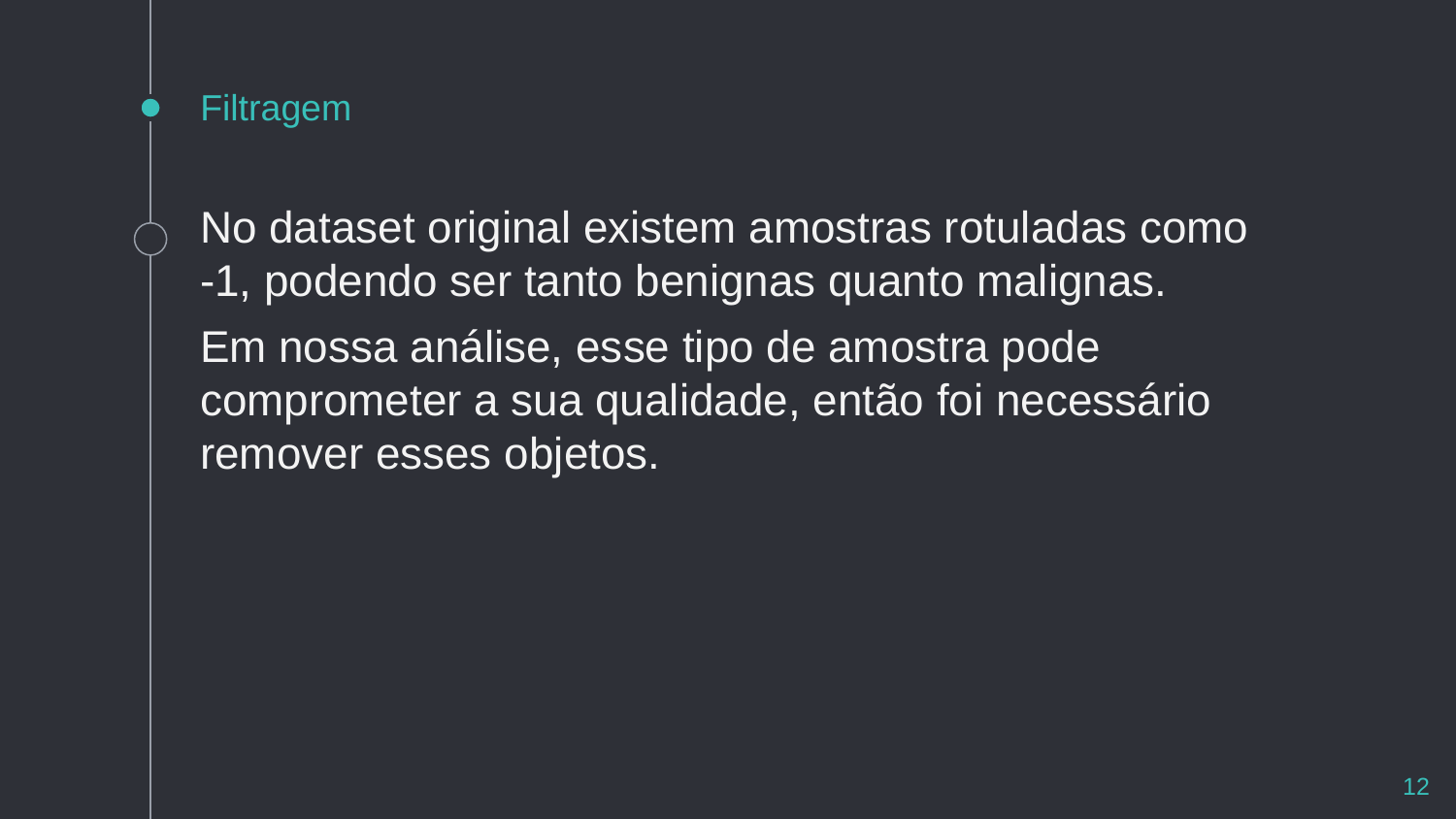

# Filtragem
No dataset original existem amostras rotuladas como -1, podendo ser tanto benignas quanto malignas.
Em nossa análise, esse tipo de amostra pode comprometer a sua qualidade, então foi necessário remover esses objetos.
12